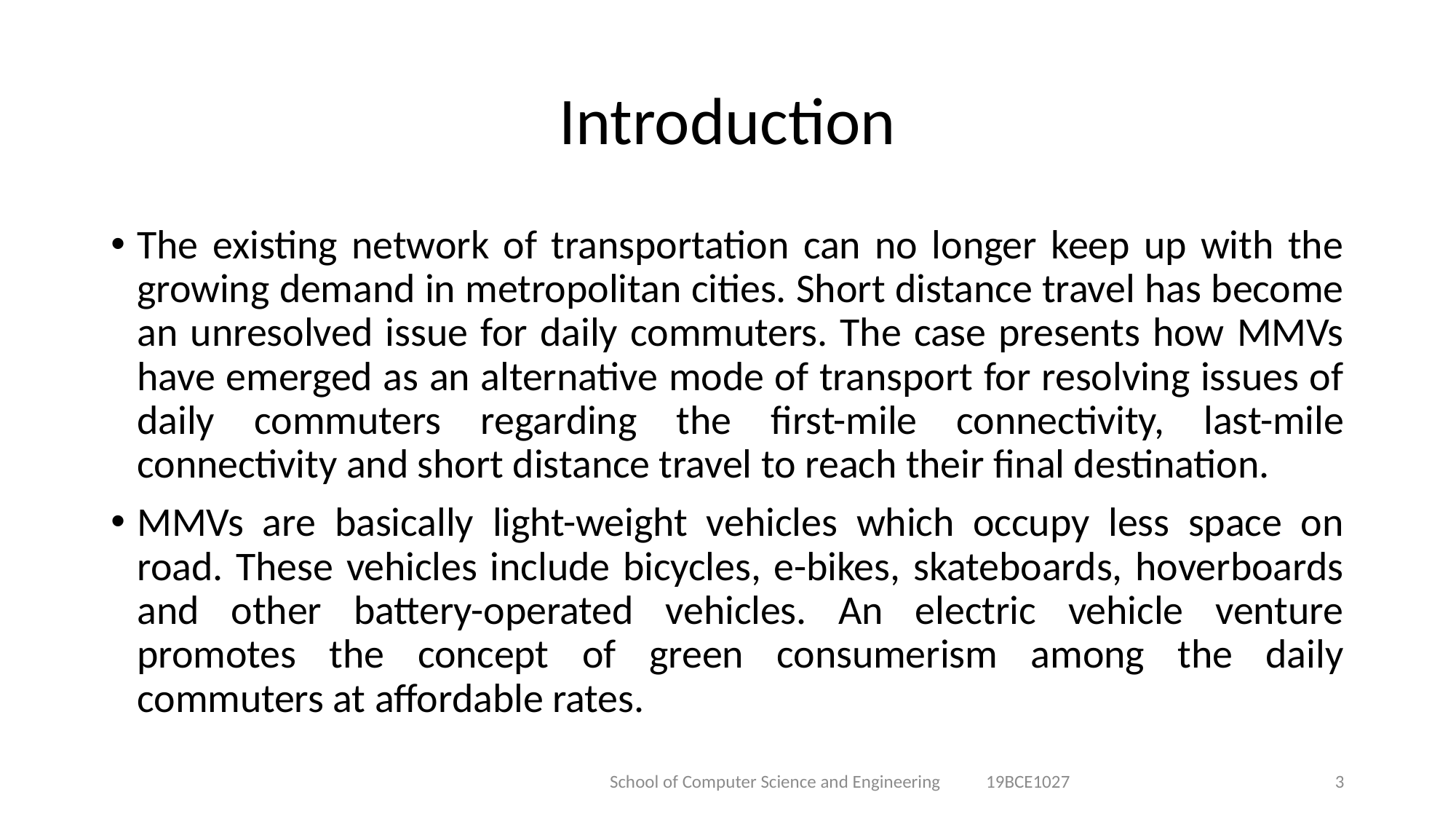

# Introduction
The existing network of transportation can no longer keep up with the growing demand in metropolitan cities. Short distance travel has become an unresolved issue for daily commuters. The case presents how MMVs have emerged as an alternative mode of transport for resolving issues of daily commuters regarding the first-mile connectivity, last-mile connectivity and short distance travel to reach their final destination.
MMVs are basically light-weight vehicles which occupy less space on road. These vehicles include bicycles, e-bikes, skateboards, hoverboards and other battery-operated vehicles. An electric vehicle venture promotes the concept of green consumerism among the daily commuters at affordable rates.
School of Computer Science and Engineering           19BCE1027
3